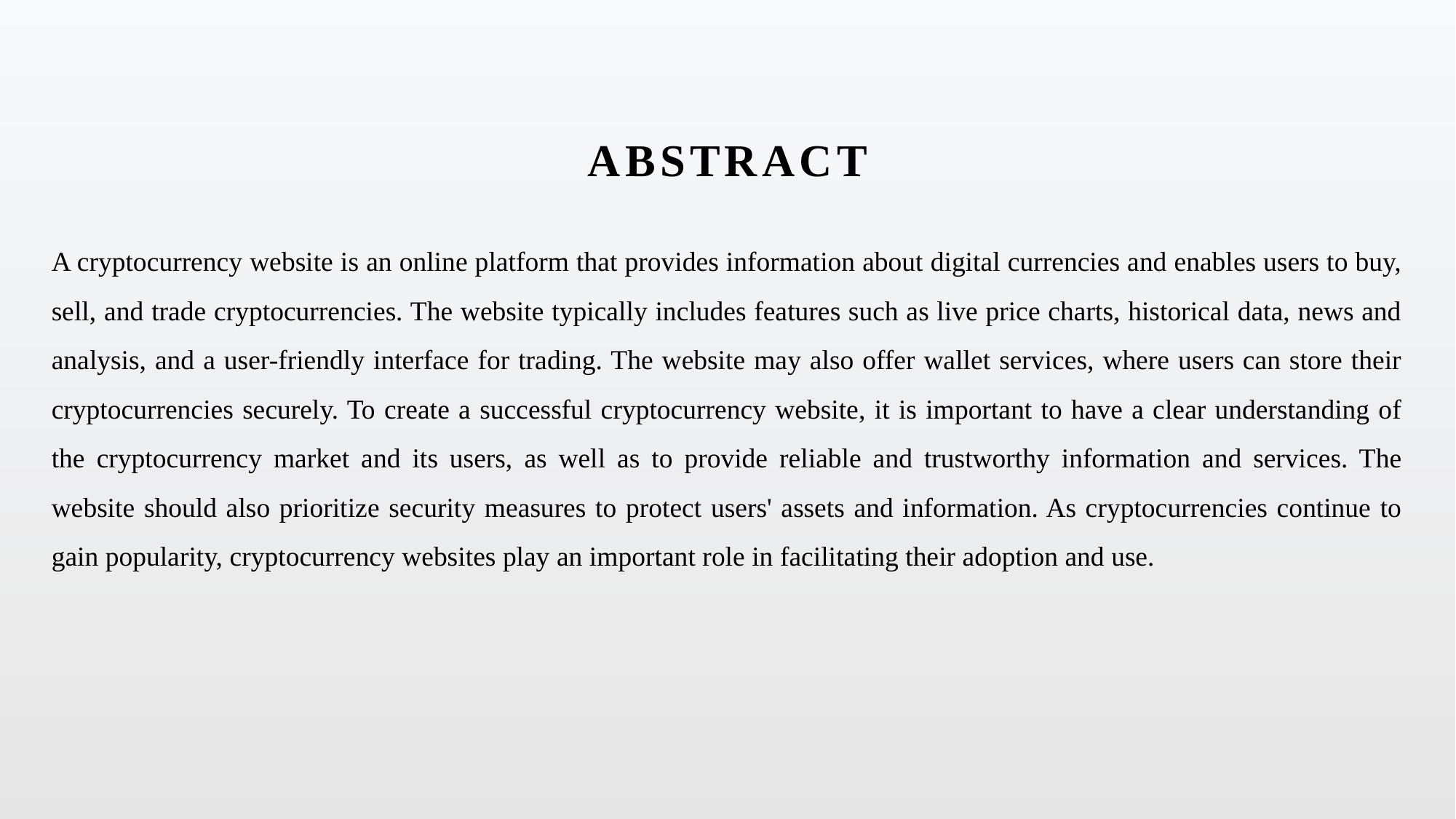

ABSTRACT
A cryptocurrency website is an online platform that provides information about digital currencies and enables users to buy, sell, and trade cryptocurrencies. The website typically includes features such as live price charts, historical data, news and analysis, and a user-friendly interface for trading. The website may also offer wallet services, where users can store their cryptocurrencies securely. To create a successful cryptocurrency website, it is important to have a clear understanding of the cryptocurrency market and its users, as well as to provide reliable and trustworthy information and services. The website should also prioritize security measures to protect users' assets and information. As cryptocurrencies continue to gain popularity, cryptocurrency websites play an important role in facilitating their adoption and use.